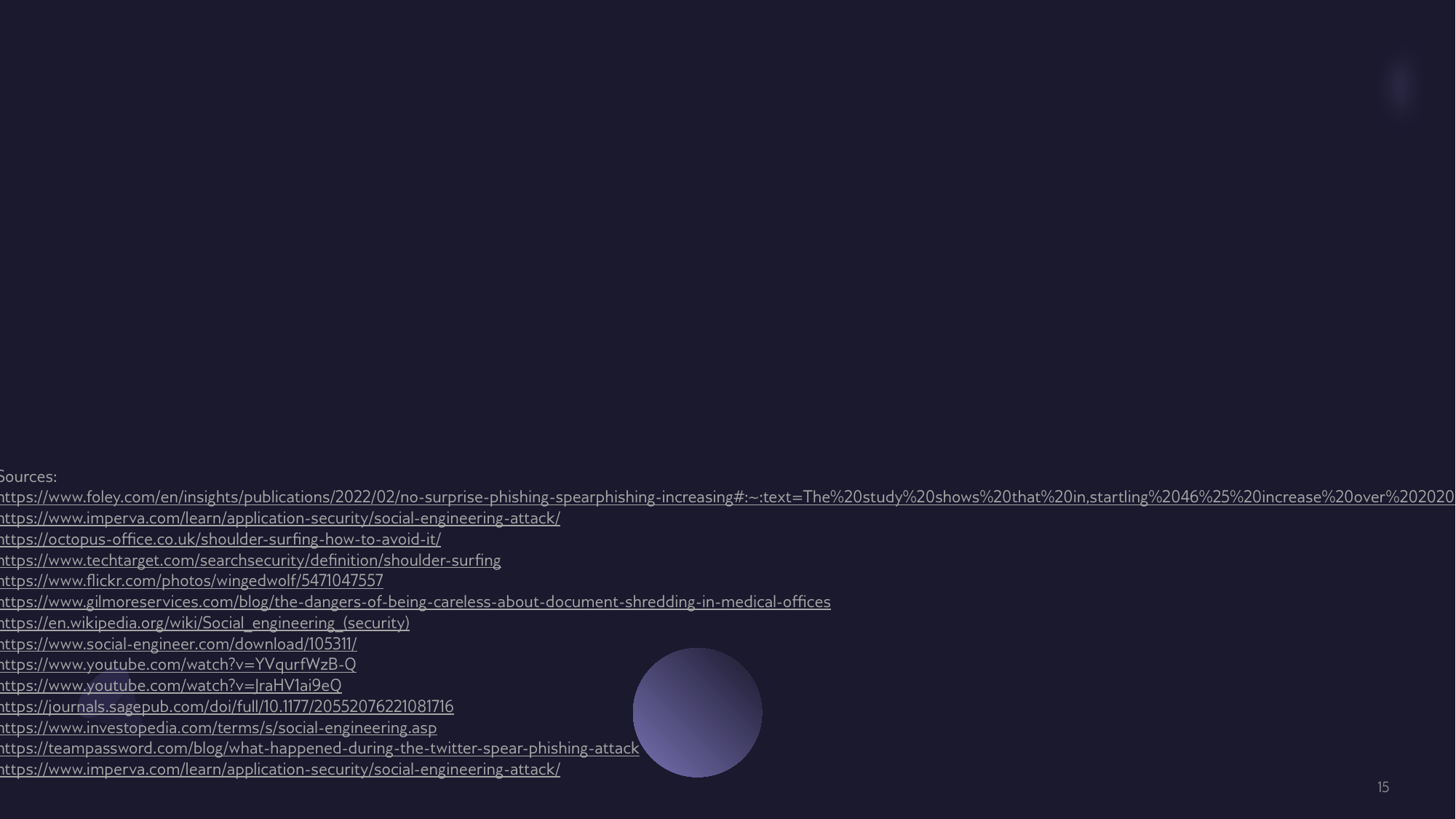

Sources:
https://www.foley.com/en/insights/publications/2022/02/no-surprise-phishing-spearphishing-increasing#:~:text=The%20study%20shows%20that%20in,startling%2046%25%20increase%20over%202020.
https://www.imperva.com/learn/application-security/social-engineering-attack/
https://octopus-office.co.uk/shoulder-surfing-how-to-avoid-it/
https://www.techtarget.com/searchsecurity/definition/shoulder-surfing
https://www.flickr.com/photos/wingedwolf/5471047557
https://www.gilmoreservices.com/blog/the-dangers-of-being-careless-about-document-shredding-in-medical-offices
https://en.wikipedia.org/wiki/Social_engineering_(security)
https://www.social-engineer.com/download/105311/
https://www.youtube.com/watch?v=YVqurfWzB-Q
https://www.youtube.com/watch?v=JraHV1ai9eQ
https://journals.sagepub.com/doi/full/10.1177/20552076221081716
https://www.investopedia.com/terms/s/social-engineering.asp
https://teampassword.com/blog/what-happened-during-the-twitter-spear-phishing-attack
https://www.imperva.com/learn/application-security/social-engineering-attack/

15